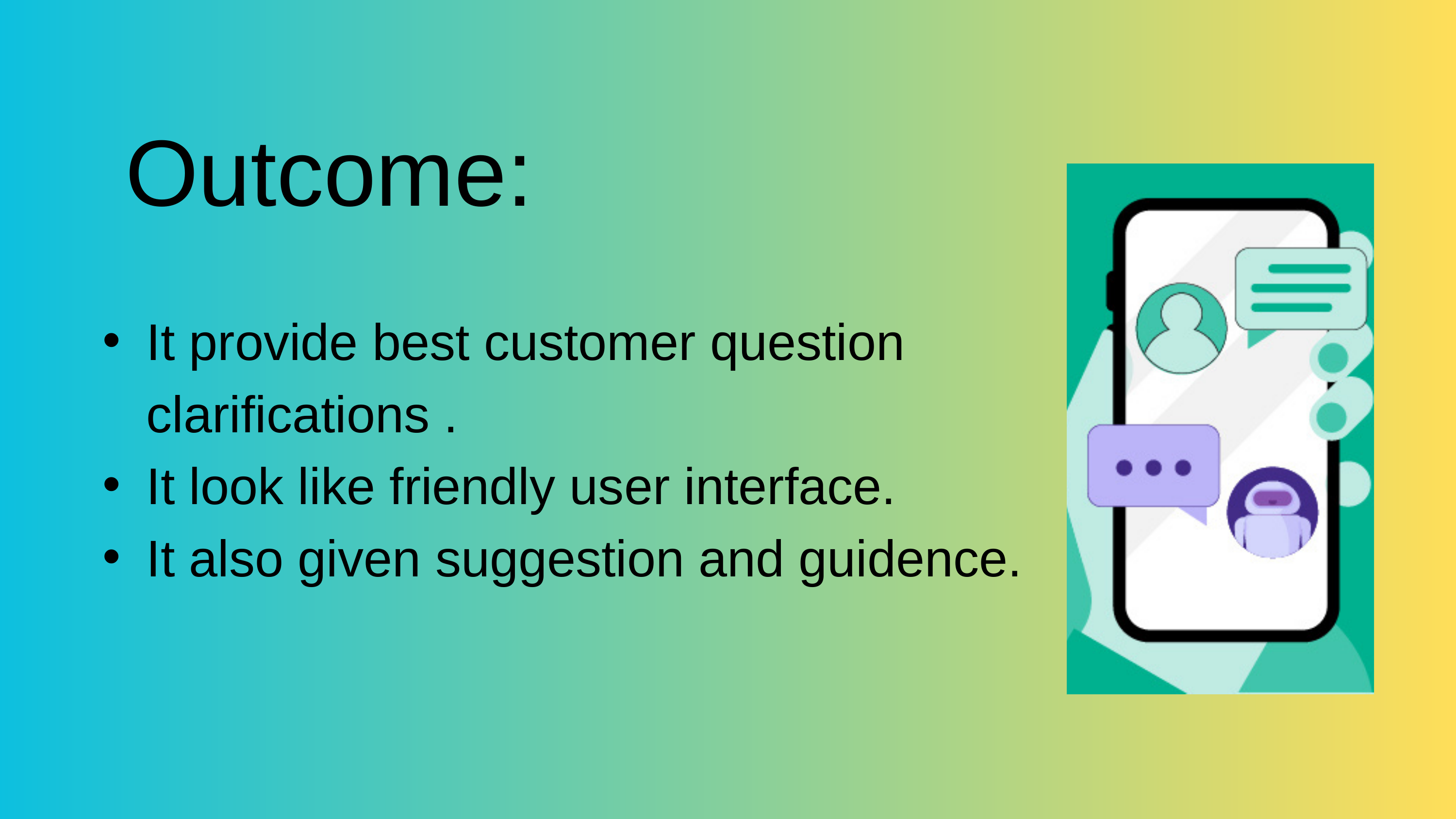

Outcome:

It provide best customer question clarifications .
It look like friendly user interface.
It also given suggestion and guidence.